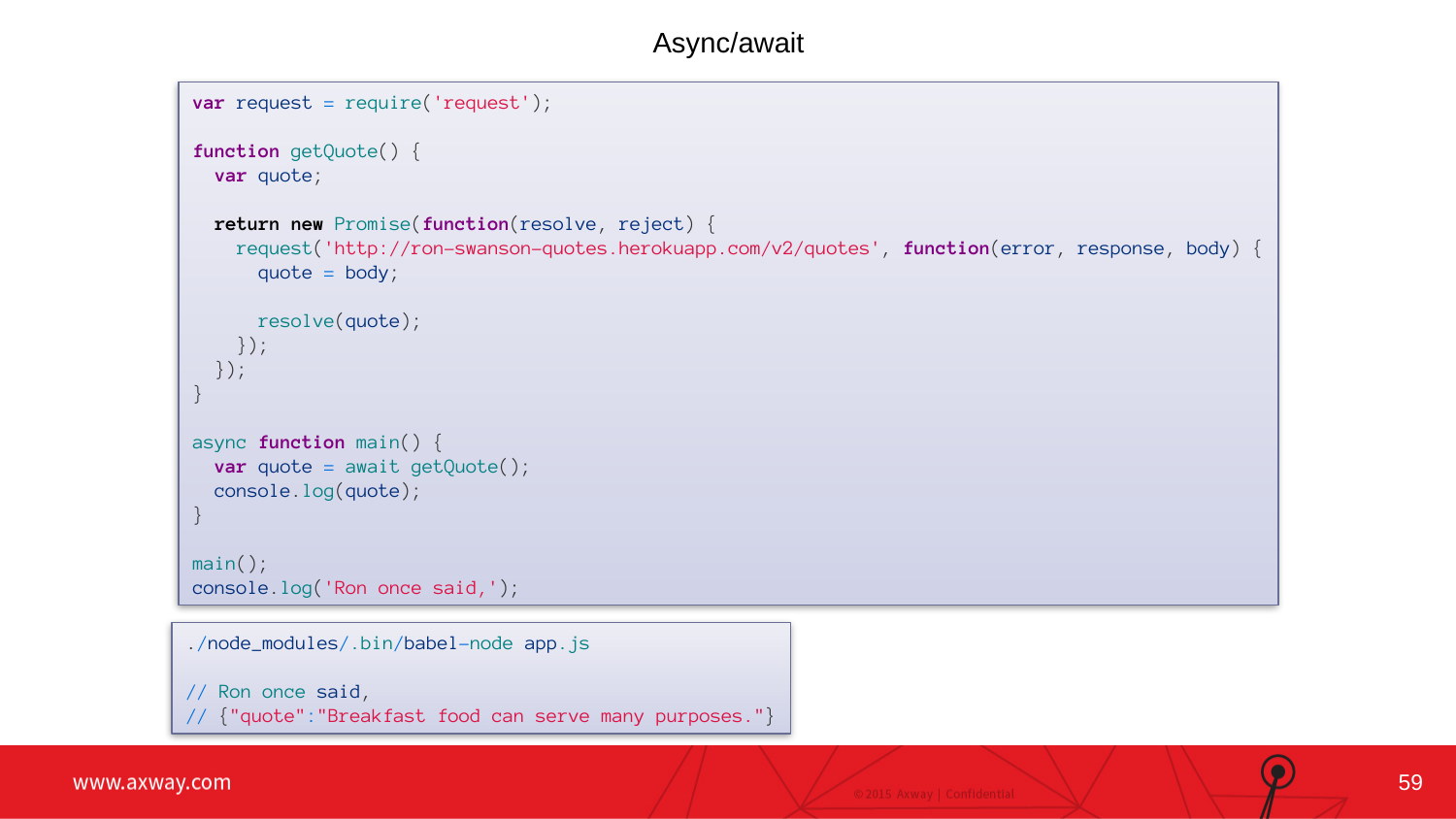

Async/await

var request = require('request');

function getQuote() {
  var quote;

  return new Promise(function(resolve, reject) {
    request('http://ron-swanson-quotes.herokuapp.com/v2/quotes', function(error, response, body) {
      quote = body;

      resolve(quote);
    });
  });
}

async function main() {
  var quote = await getQuote();
  console.log(quote);
}

main();
console.log('Ron once said,');
Changing the Full-Width Photo:
Ideally new photo is 10” wide x 5” high
(this will fill the entire slide, minus bar)
Double click on photo
Right click on photo
Select “Change Picture” from menu
./node_modules/.bin/babel-node app.js

// Ron once said,
// {"quote":"Breakfast food can serve many purposes."}
59